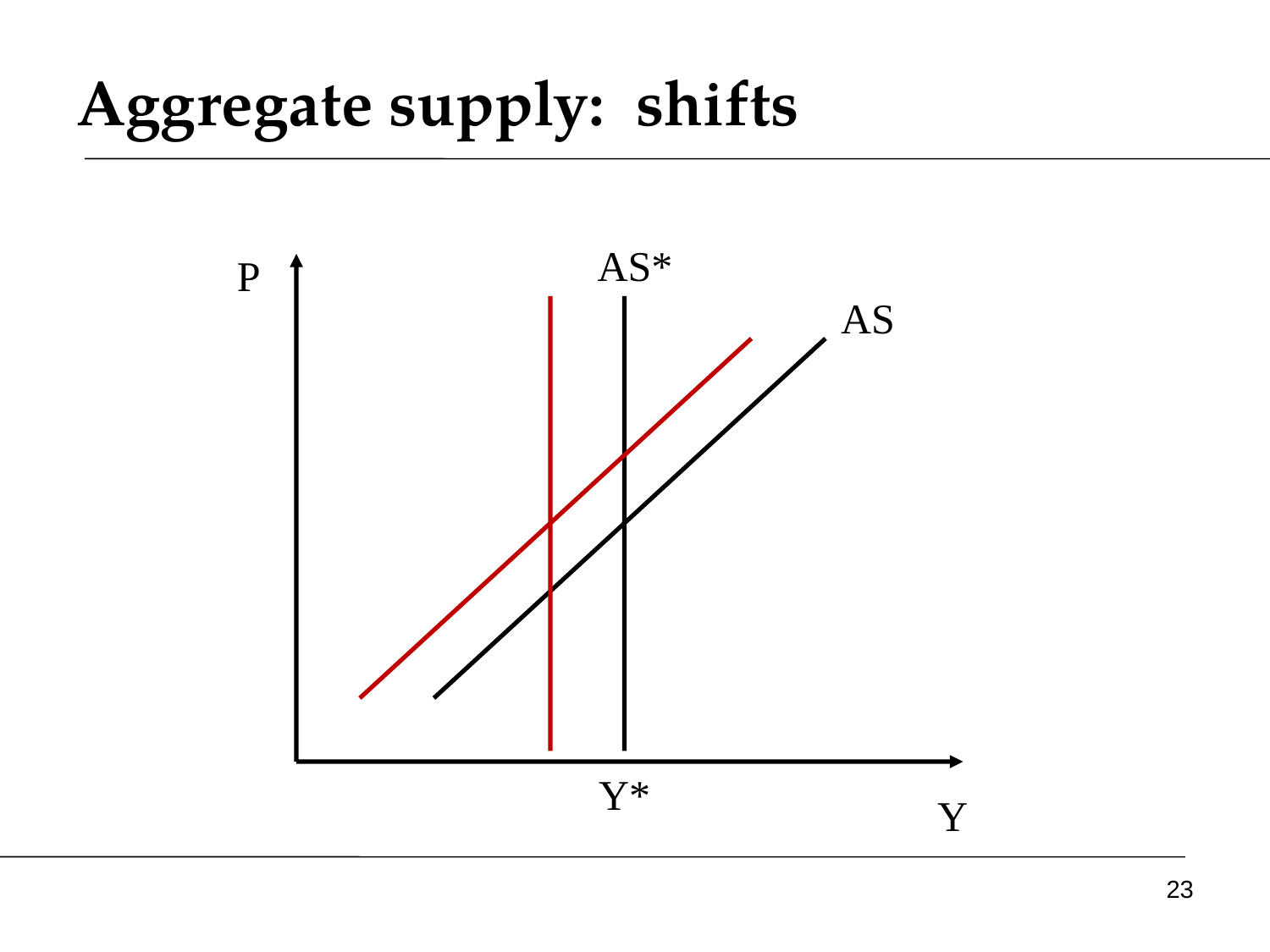

# Aggregate supply:  shifts
AS*
P

AS

Y

Y*
23